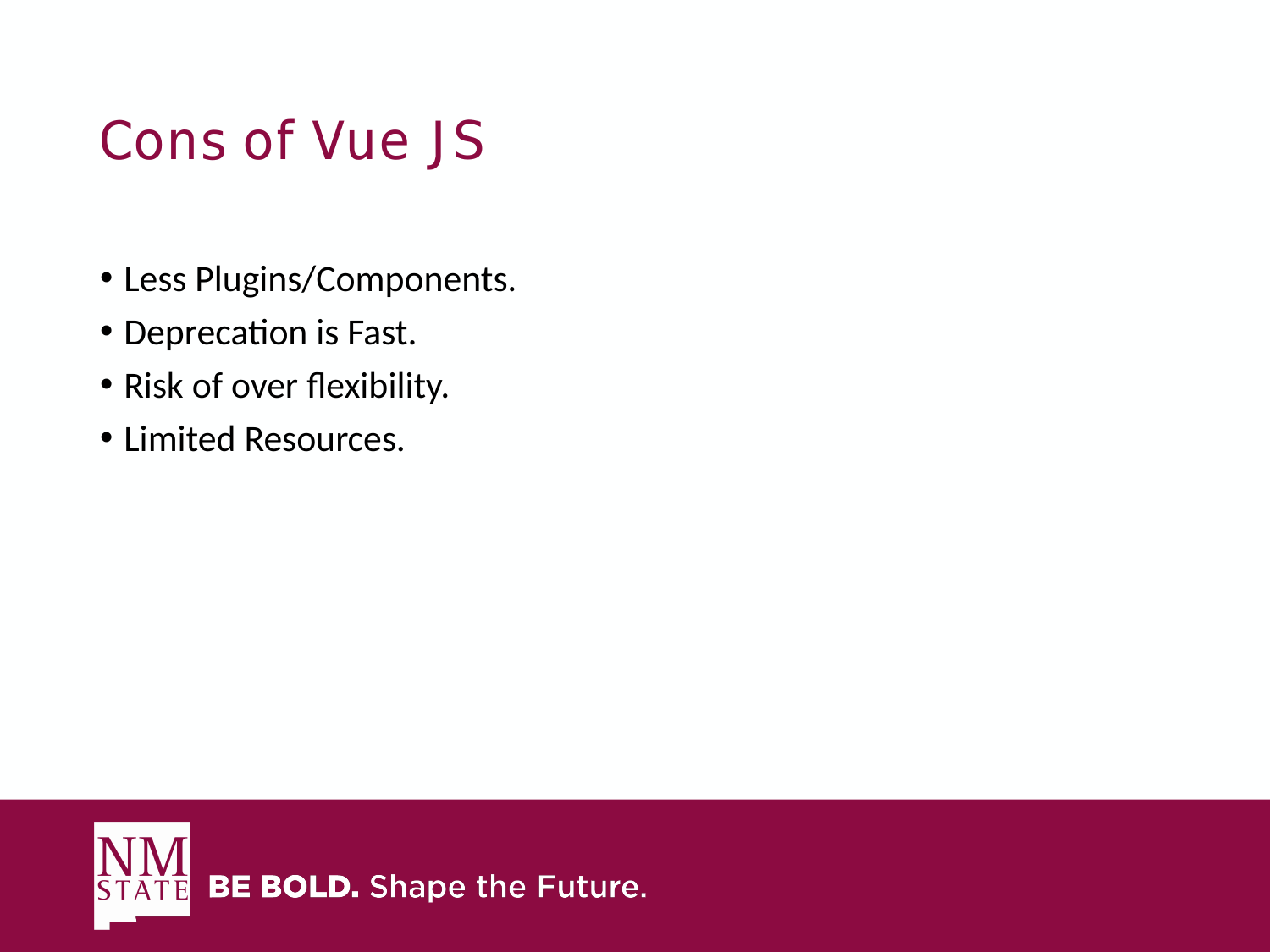

# Cons of Vue JS
Less Plugins/Components.
Deprecation is Fast.
Risk of over flexibility.
Limited Resources.